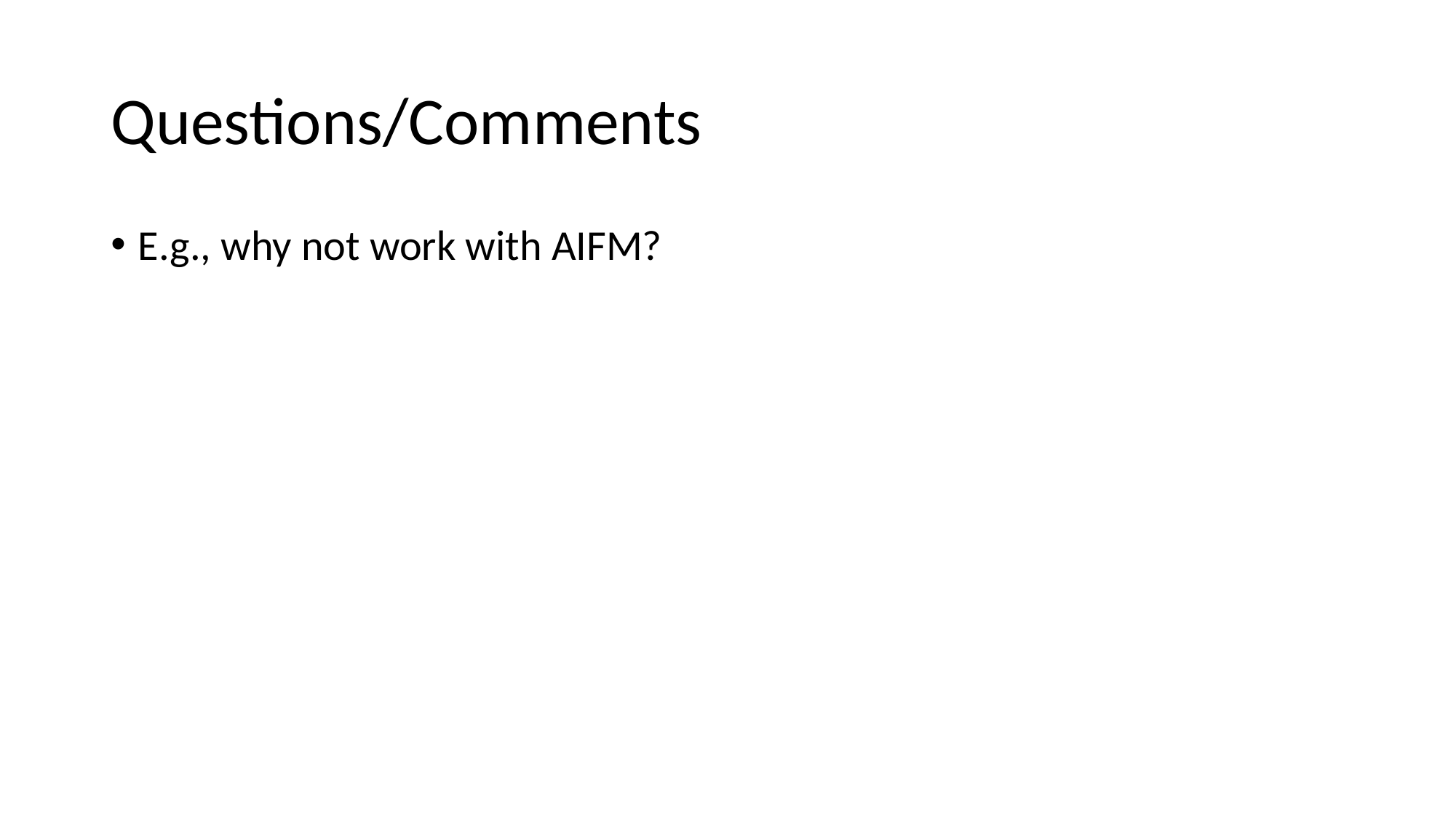

# Questions/Comments
E.g., why not work with AIFM?